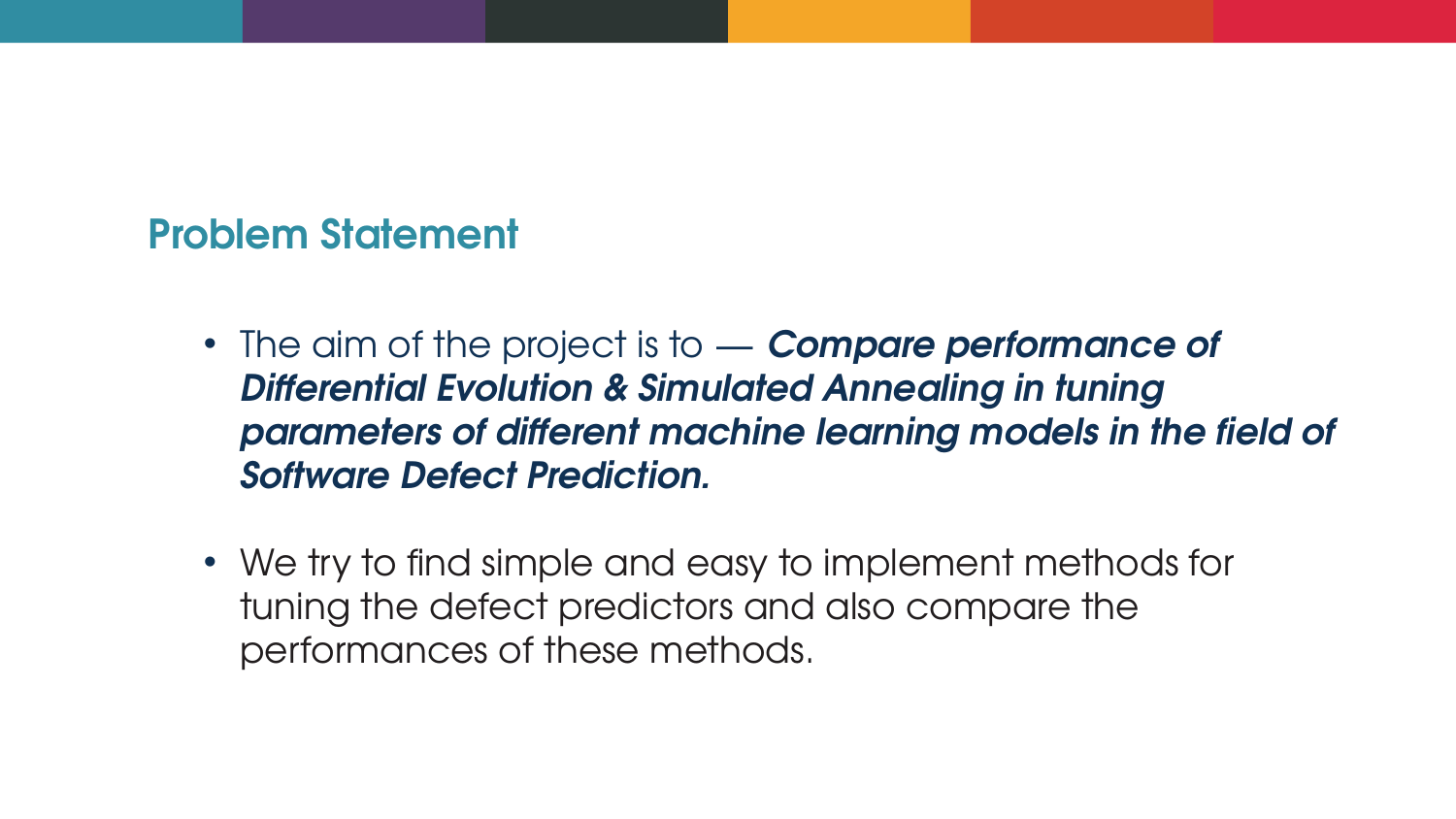

Problem Statement
The aim of the project is to ― Compare performance of Differential Evolution & Simulated Annealing in tuning parameters of different machine learning models in the field of Software Defect Prediction.

We try to find simple and easy to implement methods for tuning the defect predictors and also compare the performances of these methods.